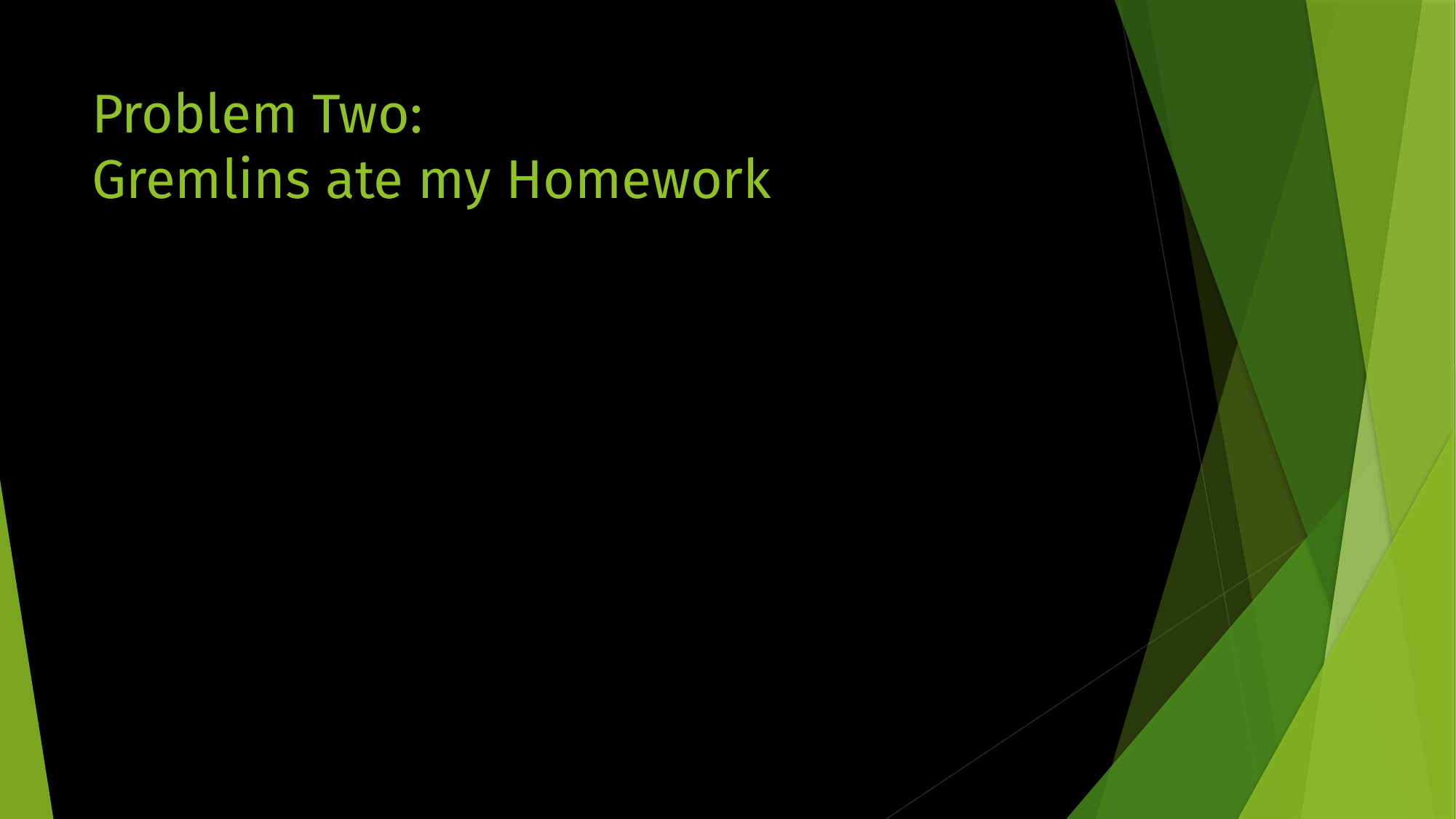

# Problem Two: Gremlins ate my Homework